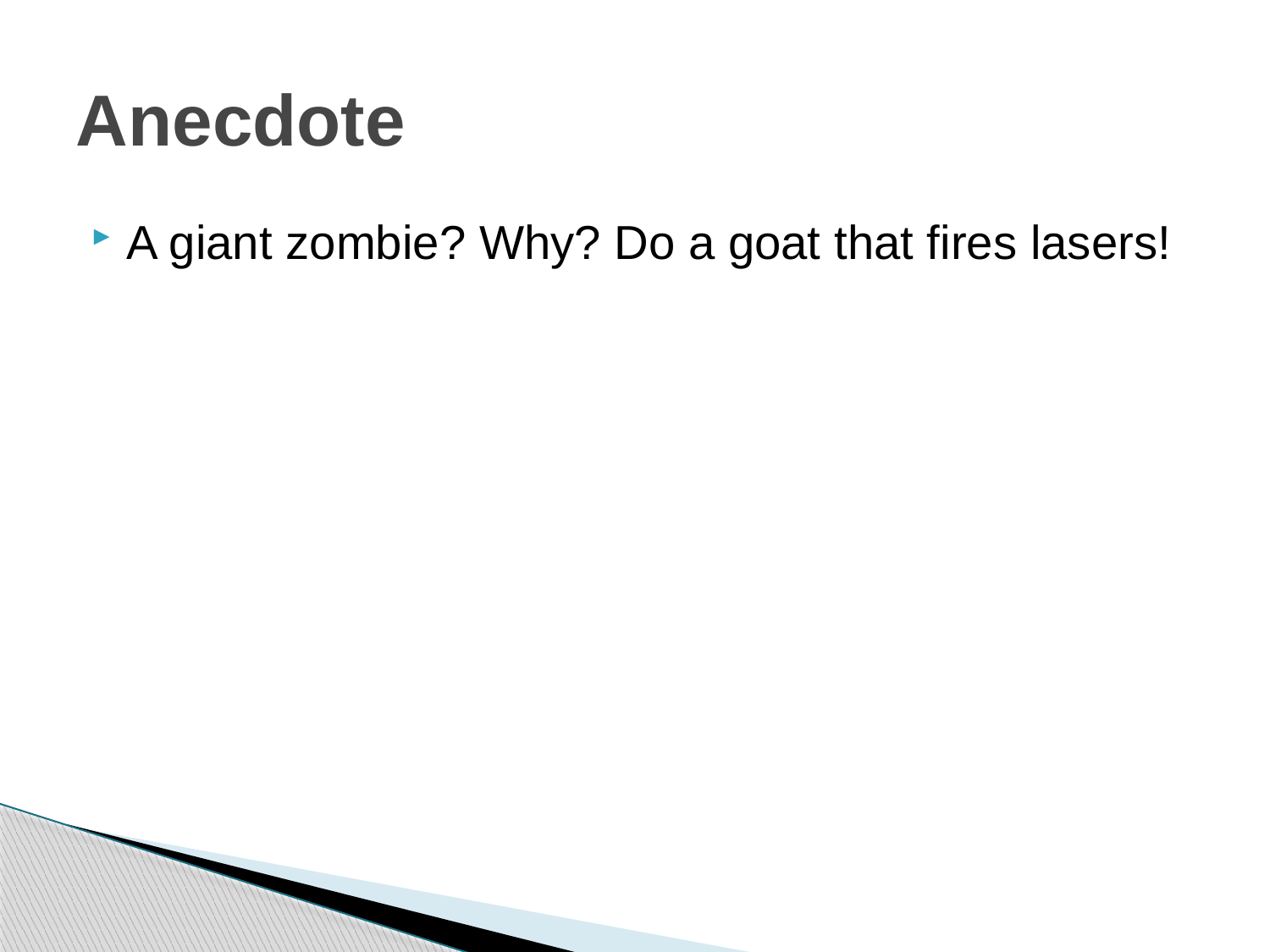

# Anecdote
A giant zombie? Why? Do a goat that fires lasers!